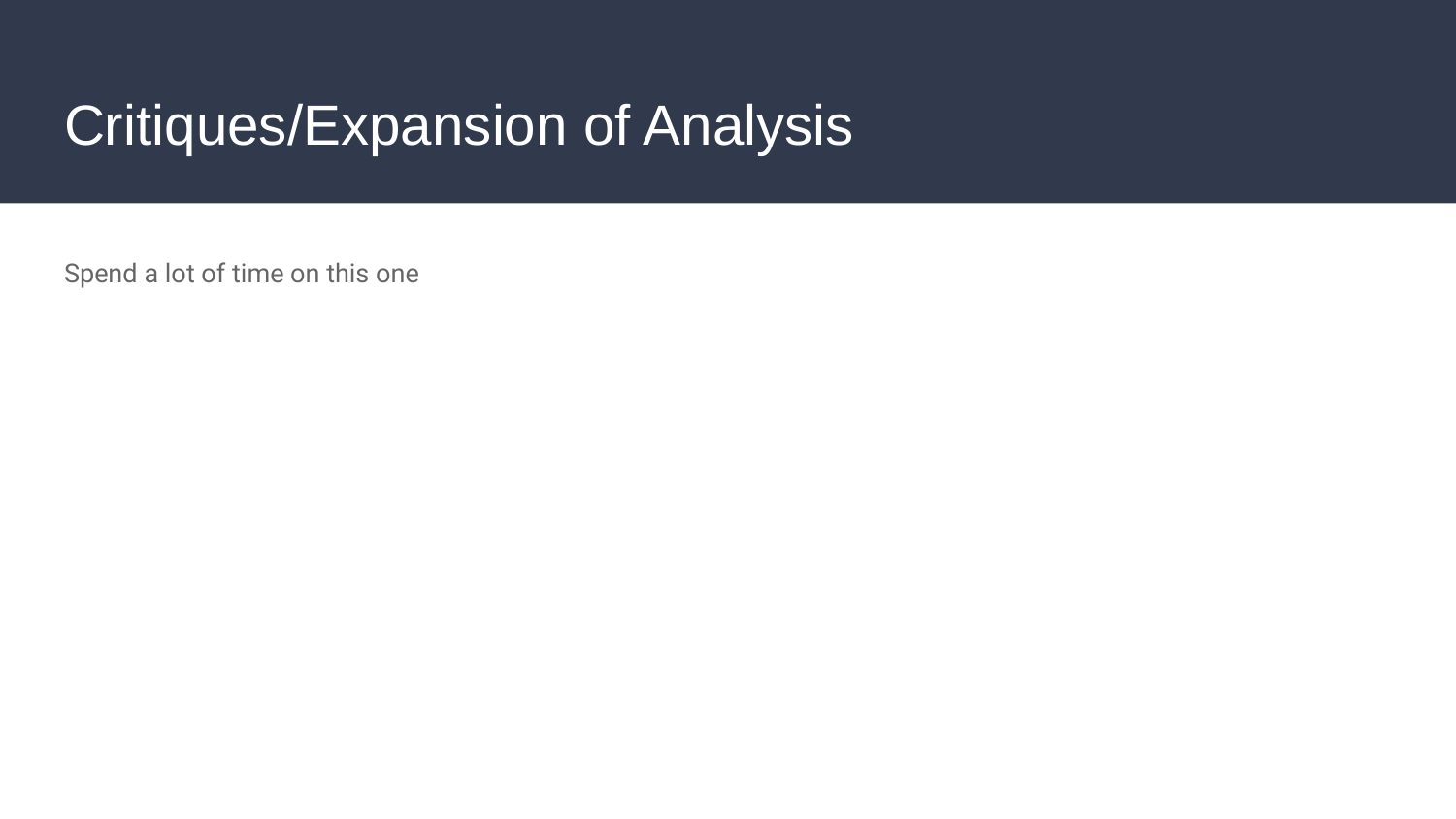

# Critiques/Expansion of Analysis
Spend a lot of time on this one